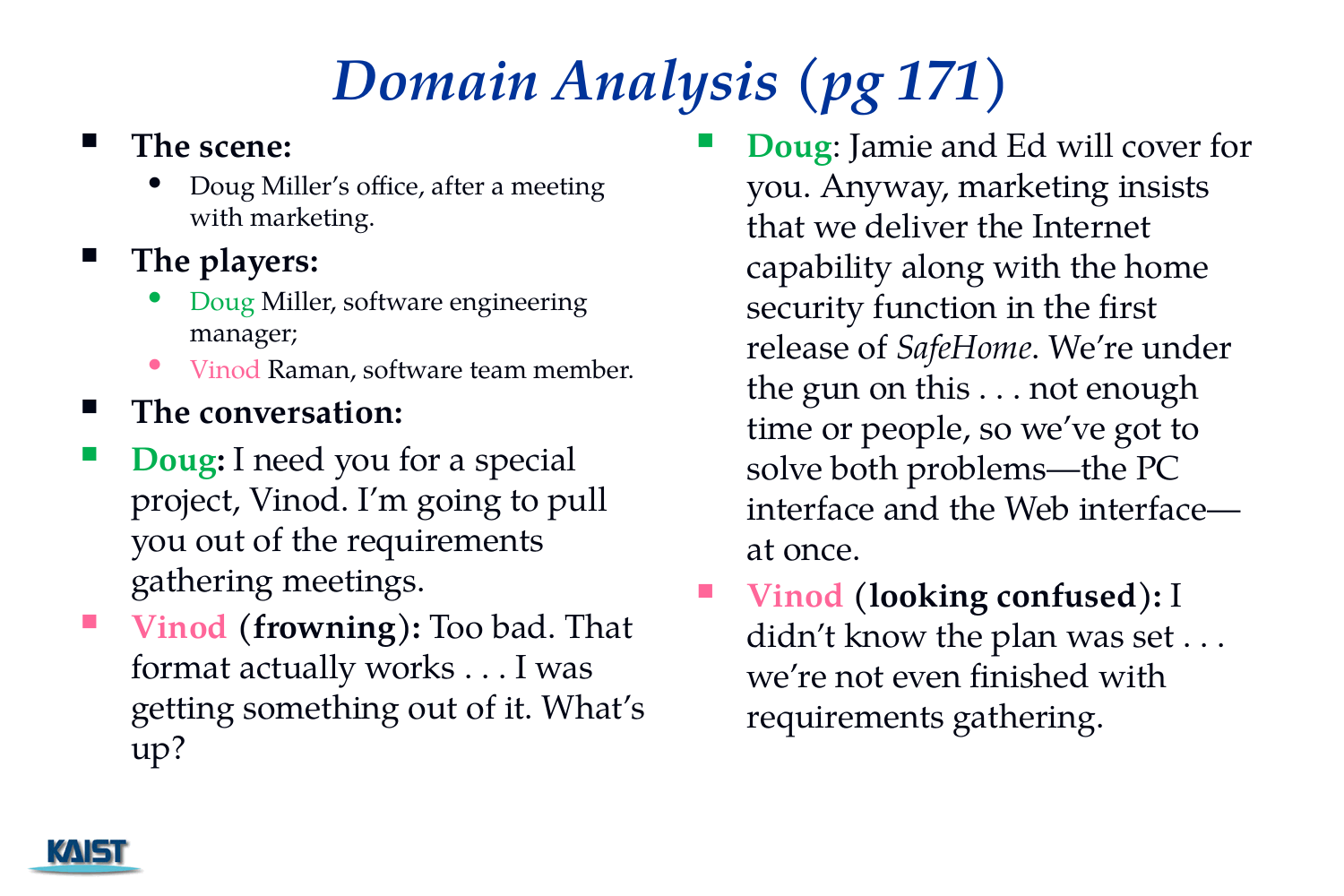

Domain Analysis (pg 171)
The scene:
Doug Miller’s office, after a meeting with marketing.
The players:
Doug Miller, software engineering manager;
Vinod Raman, software team member.
The conversation:
Doug: I need you for a special project, Vinod. I’m going to pull you out of the requirements gathering meetings.
Vinod (frowning): Too bad. That format actually works . . . I was getting something out of it. What’s up?

Doug: Jamie and Ed will cover for you. Anyway, marketing insists that we deliver the Internet capability along with the home security function in the first release of SafeHome. We’re under the gun on this . . . not enough time or people, so we’ve got to solve both problems—the PC interface and the Web interface—at once.
Vinod (looking confused): I didn’t know the plan was set . . . we’re not even finished with requirements gathering.
29
29